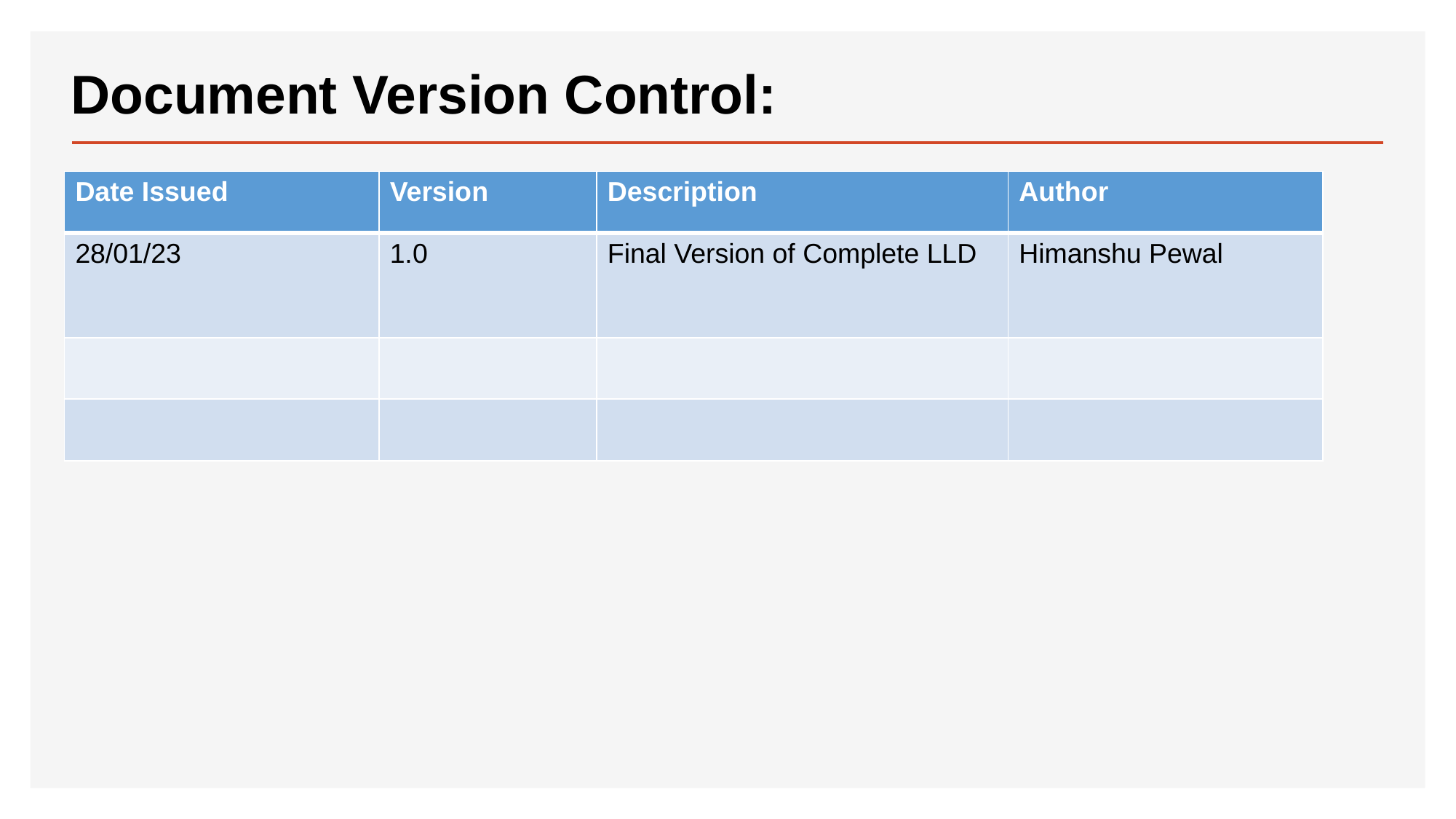

# Document Version Control:
| Date Issued | Version | Description | Author |
| --- | --- | --- | --- |
| 28/01/23 | 1.0 | Final Version of Complete LLD | Himanshu Pewal |
|  |  |  |  |
|  |  |  |  |